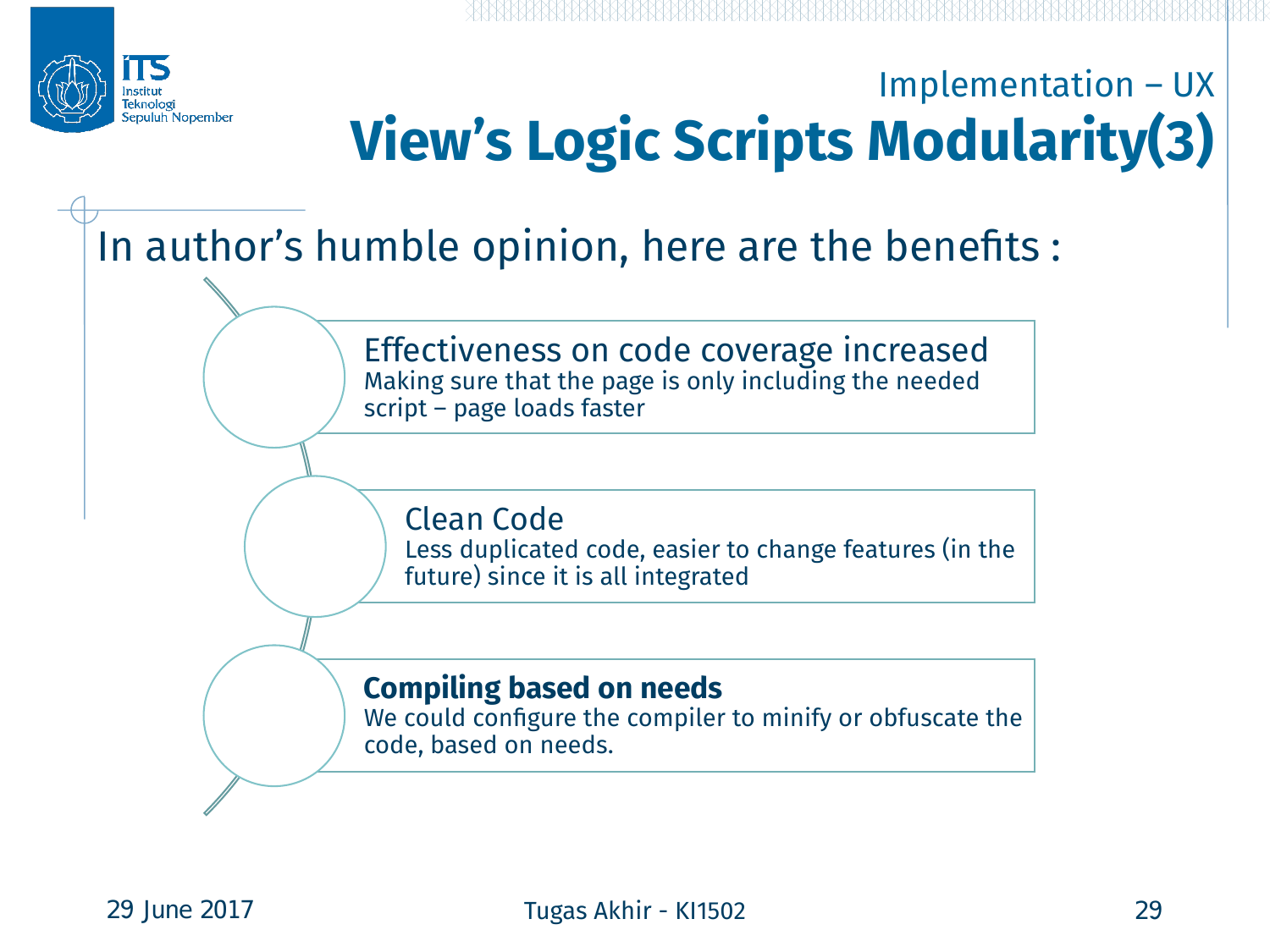

Implementation – UX
View’s Logic Scripts Modularity(3)
In author’s humble opinion, here are the benefits :

Effectiveness on code coverage increased
Making sure that the page is only including the needed script – page loads faster
Clean Code
Less duplicated code, easier to change features (in the future) since it is all integrated
Compiling based on needs
We could configure the compiler to minify or obfuscate the code, based on needs.
29 June 2017
Tugas Akhir - KI1502
29